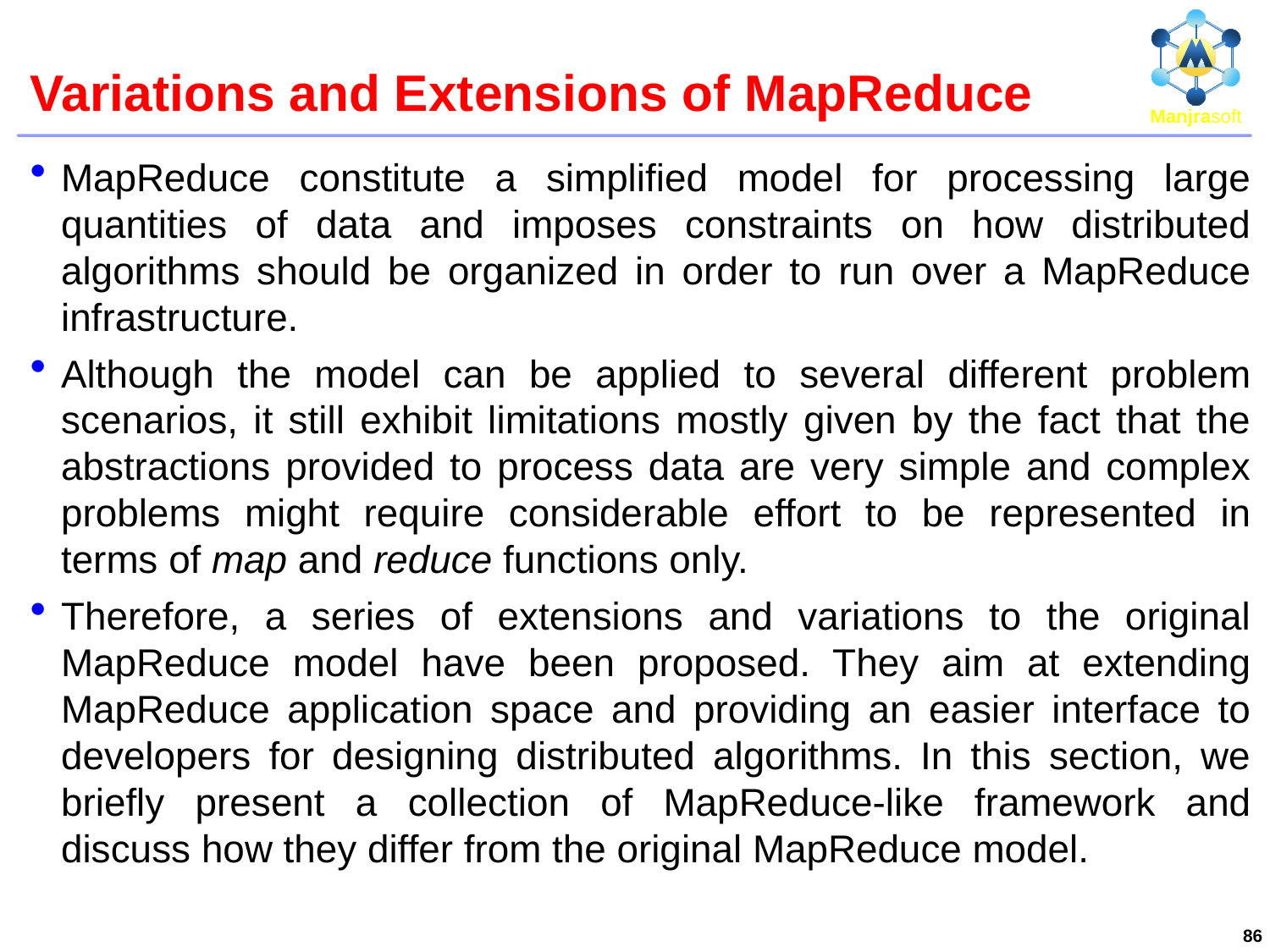

# Variations and Extensions of MapReduce
MapReduce constitute a simplified model for processing large quantities of data and imposes constraints on how distributed algorithms should be organized in order to run over a MapReduce infrastructure.
Although the model can be applied to several different problem scenarios, it still exhibit limitations mostly given by the fact that the abstractions provided to process data are very simple and complex problems might require considerable effort to be represented in terms of map and reduce functions only.
Therefore, a series of extensions and variations to the original MapReduce model have been proposed. They aim at extending MapReduce application space and providing an easier interface to developers for designing distributed algorithms. In this section, we briefly present a collection of MapReduce-like framework and discuss how they differ from the original MapReduce model.
86